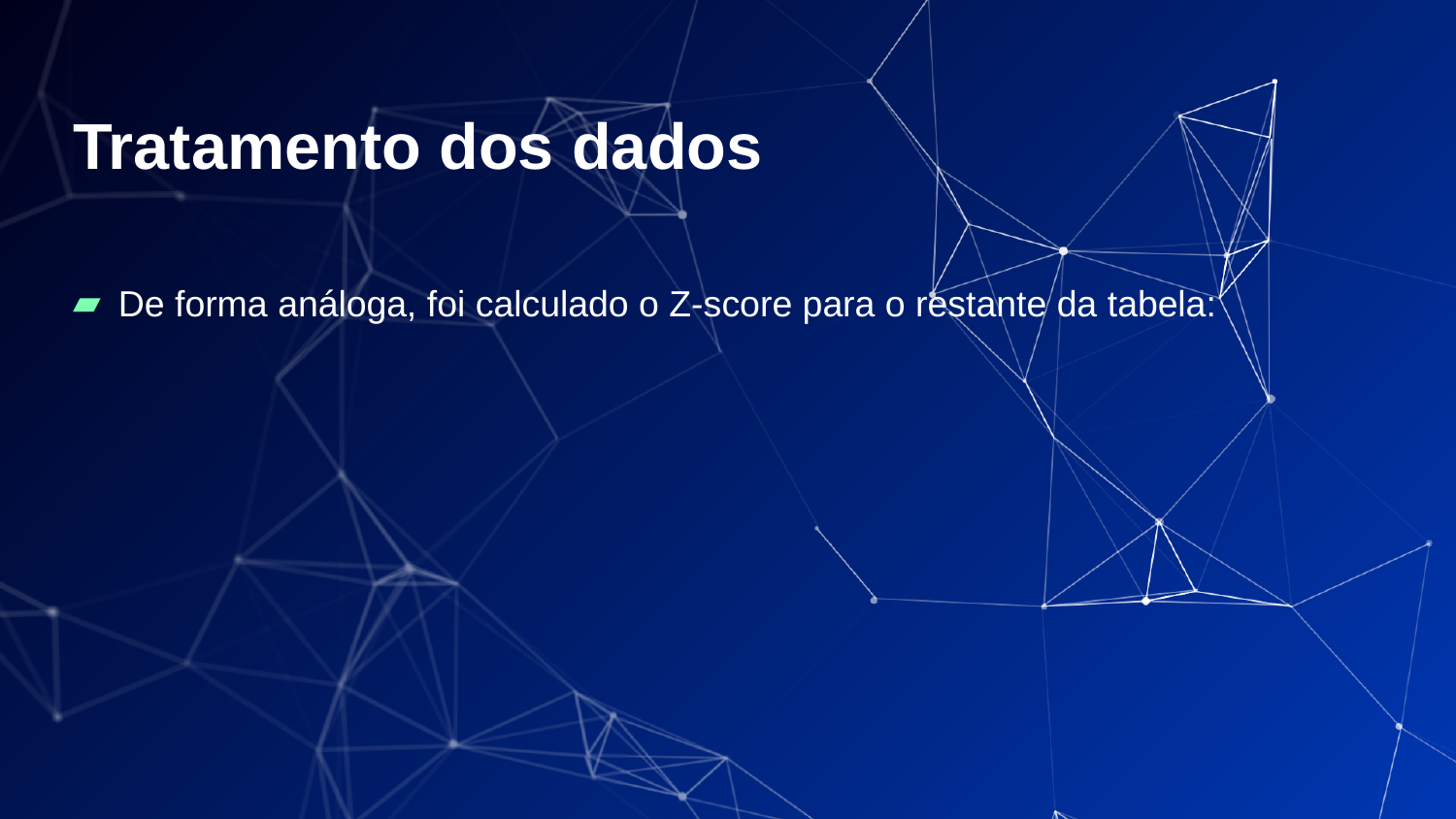

# Tratamento dos dados
De forma análoga, foi calculado o Z-score para o restante da tabela:

25